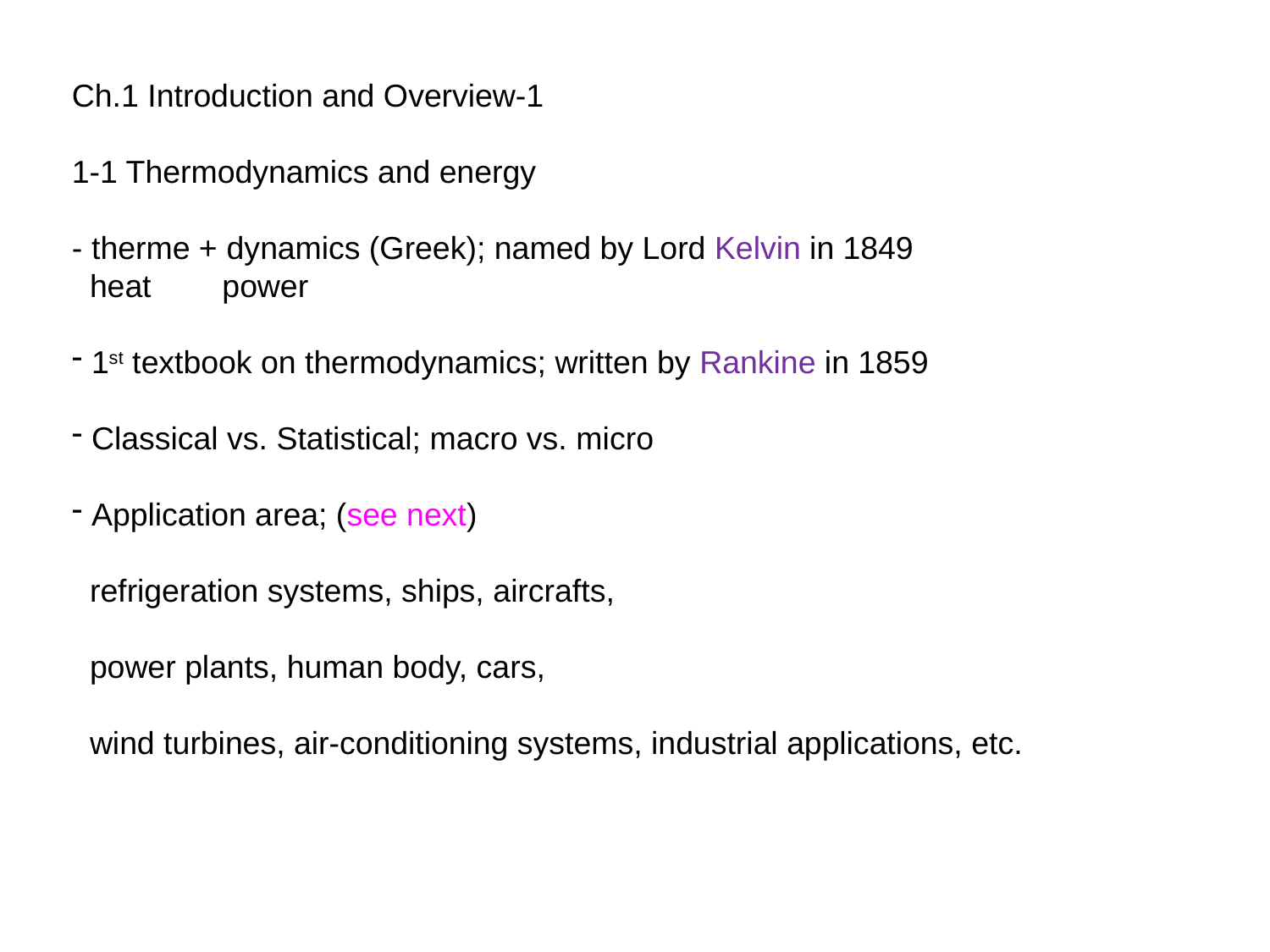

Ch.1 Introduction and Overview-1

1-1 Thermodynamics and energy

- therme + dynamics (Greek); named by Lord Kelvin in 1849
  heat        power

 1st textbook on thermodynamics; written by Rankine in 1859

 Classical vs. Statistical; macro vs. micro

 Application area; (see next)

  refrigeration systems, ships, aircrafts,

  power plants, human body, cars,

  wind turbines, air-conditioning systems, industrial applications, etc.